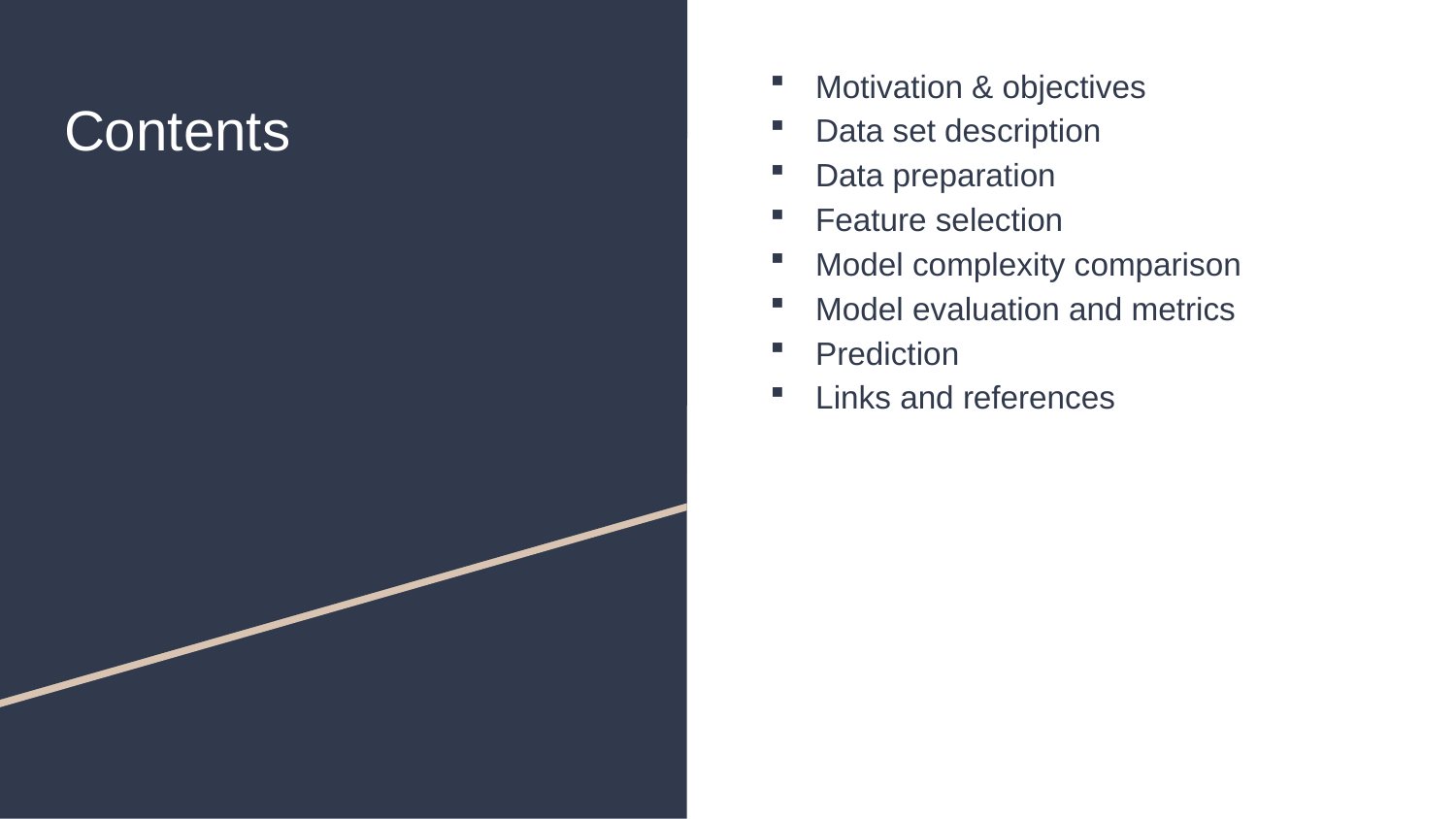

Motivation & objectives
Data set description
Data preparation
Feature selection
Model complexity comparison
Model evaluation and metrics
Prediction
Links and references

# Contents